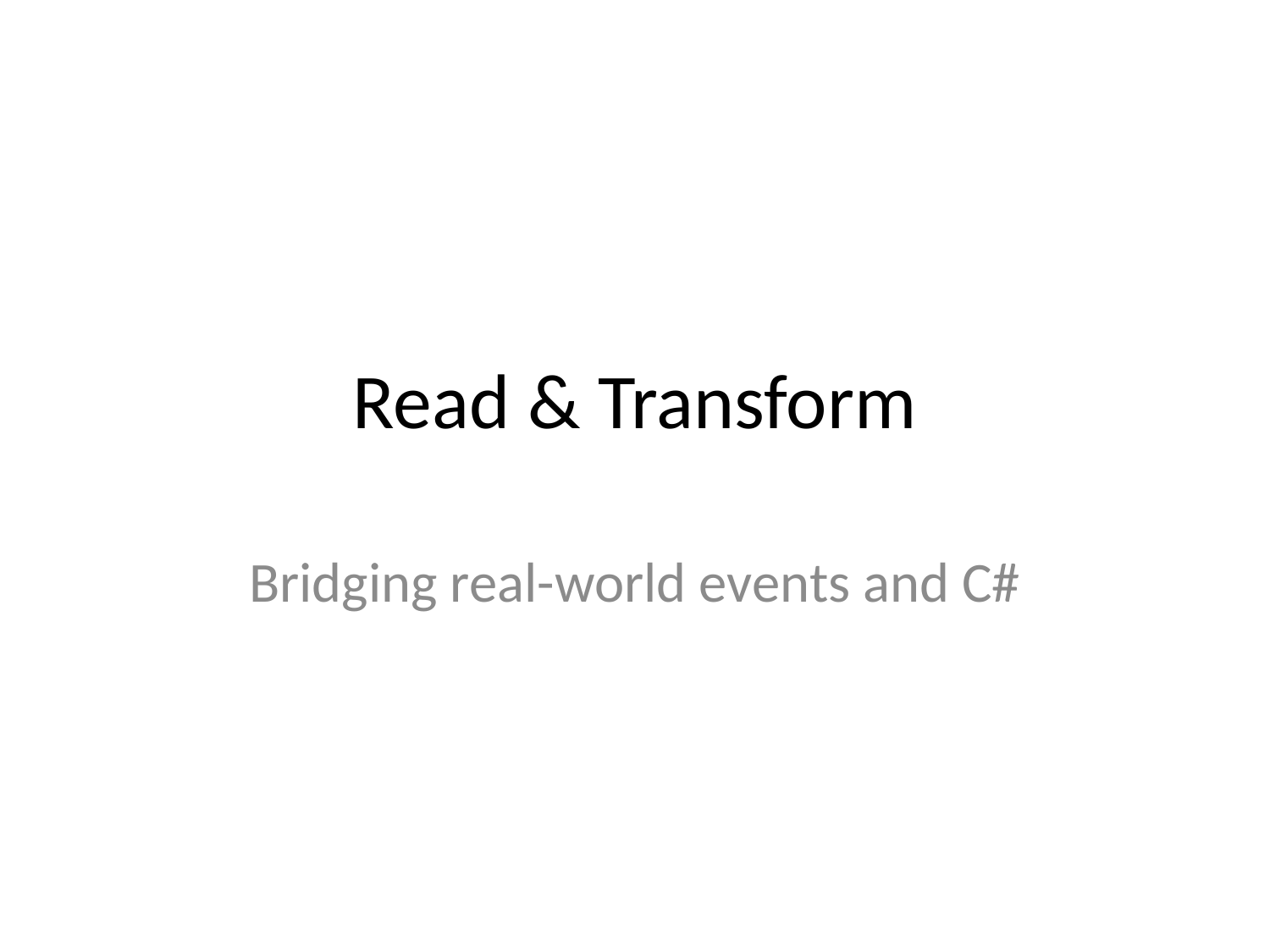

# Read & Transform
Bridging real-world events and C#